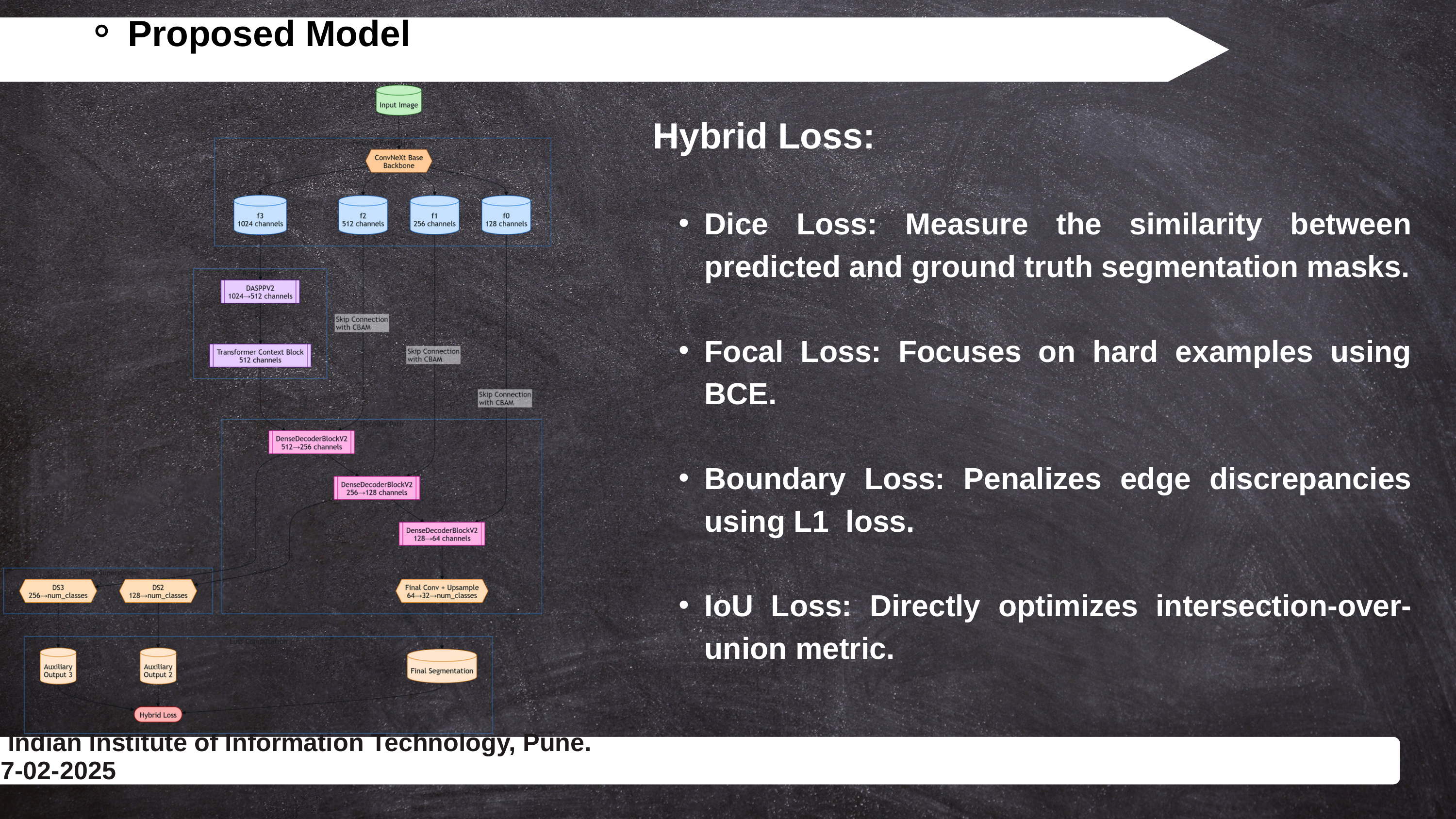

Proposed Model

Hybrid Loss:

Dice Loss: Measure the similarity between predicted and ground truth segmentation masks.

Focal Loss: Focuses on hard examples using BCE.

Boundary Loss: Penalizes edge discrepancies using L1  loss.

IoU Loss: Directly optimizes intersection-over-union metric.

   Indian Institute of Information Technology, Pune.                                                                                                                   27-02-2025